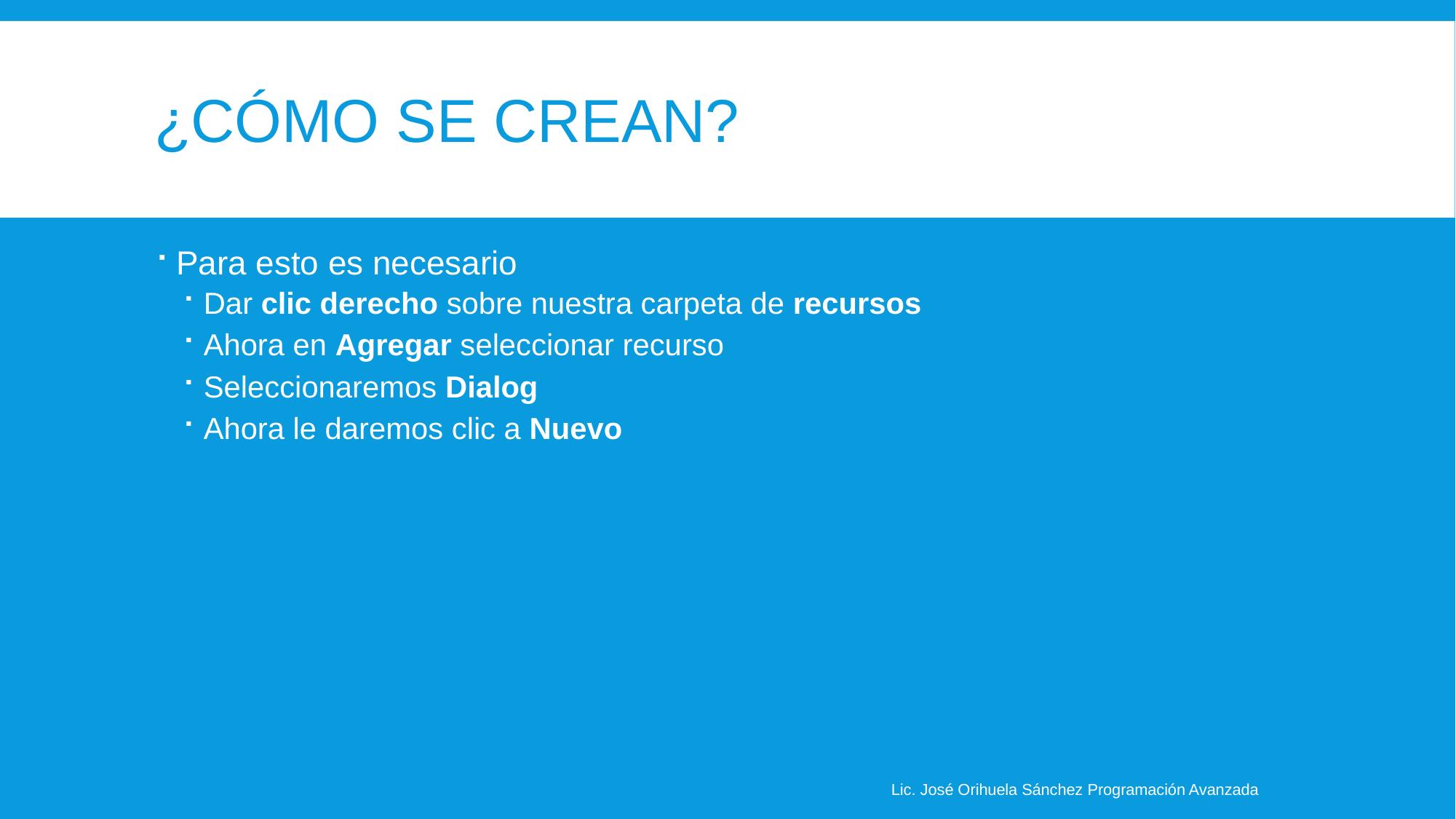

# ¿Cómo se crean?
Para esto es necesario
Dar clic derecho sobre nuestra carpeta de recursos
Ahora en Agregar seleccionar recurso
Seleccionaremos Dialog
Ahora le daremos clic a Nuevo
Lic. José Orihuela Sánchez Programación Avanzada